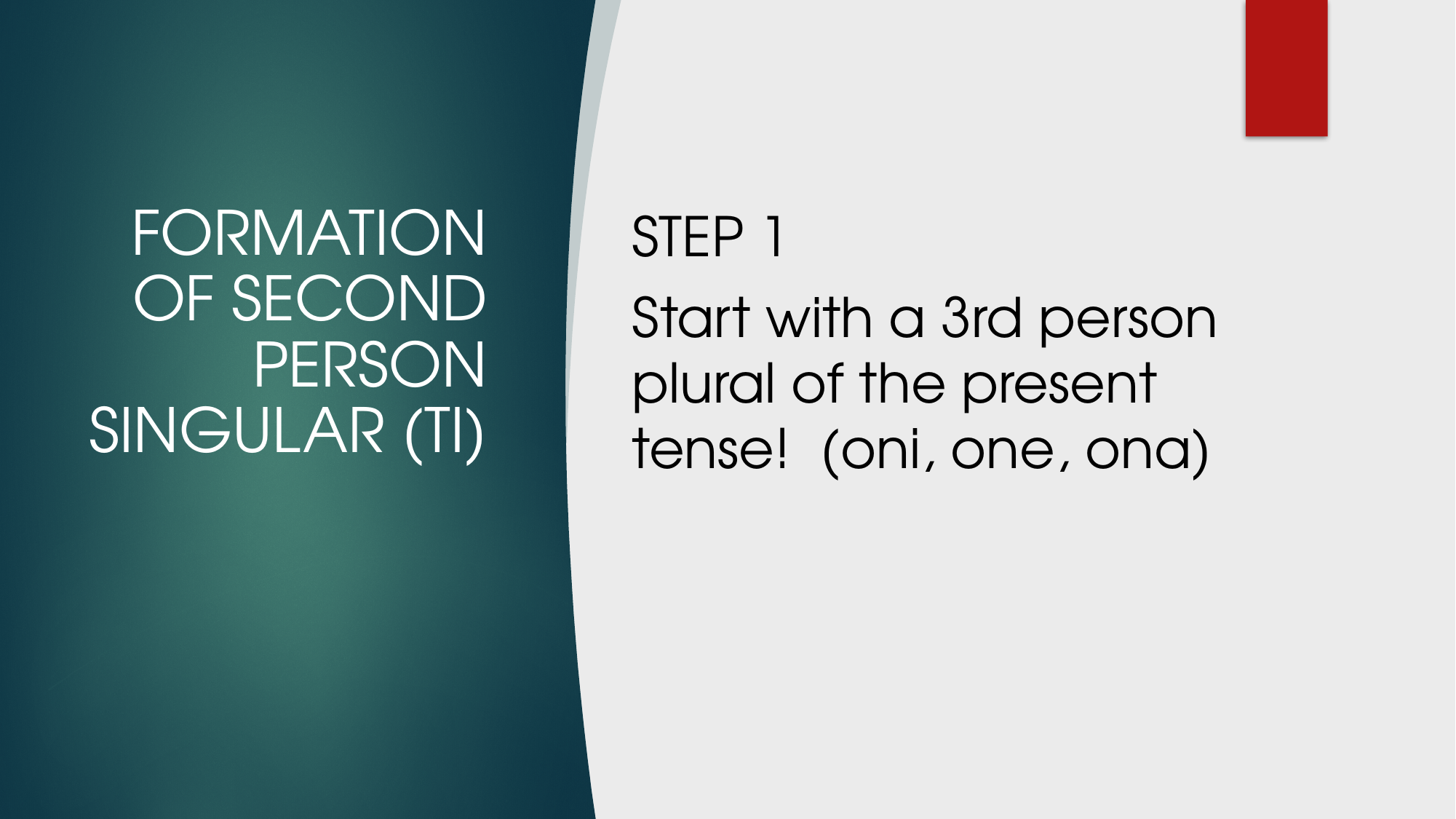

# Formation of Second person singular (TI)
STEP 1
Start with a 3rd person plural of the present tense!  (oni, one, ona)